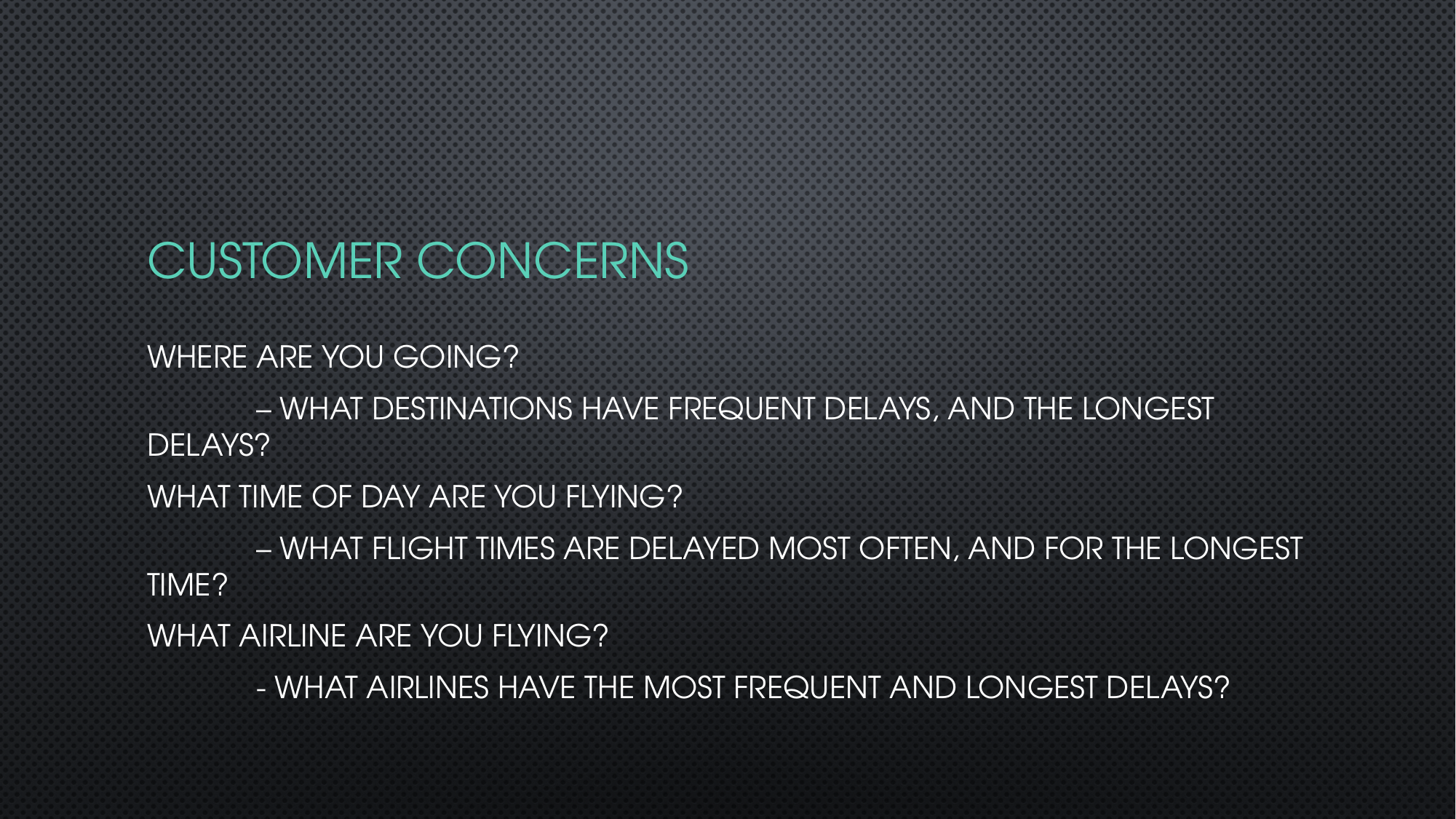

# Customer concerns
Where are you going?
	– what destinations have frequent delays, and the longest delays?
What time of day are you flying?
	– what flight times are delayed most often, and for the longest time?
What airline are you flying?
	- what airlines have the most frequent and longest delays?